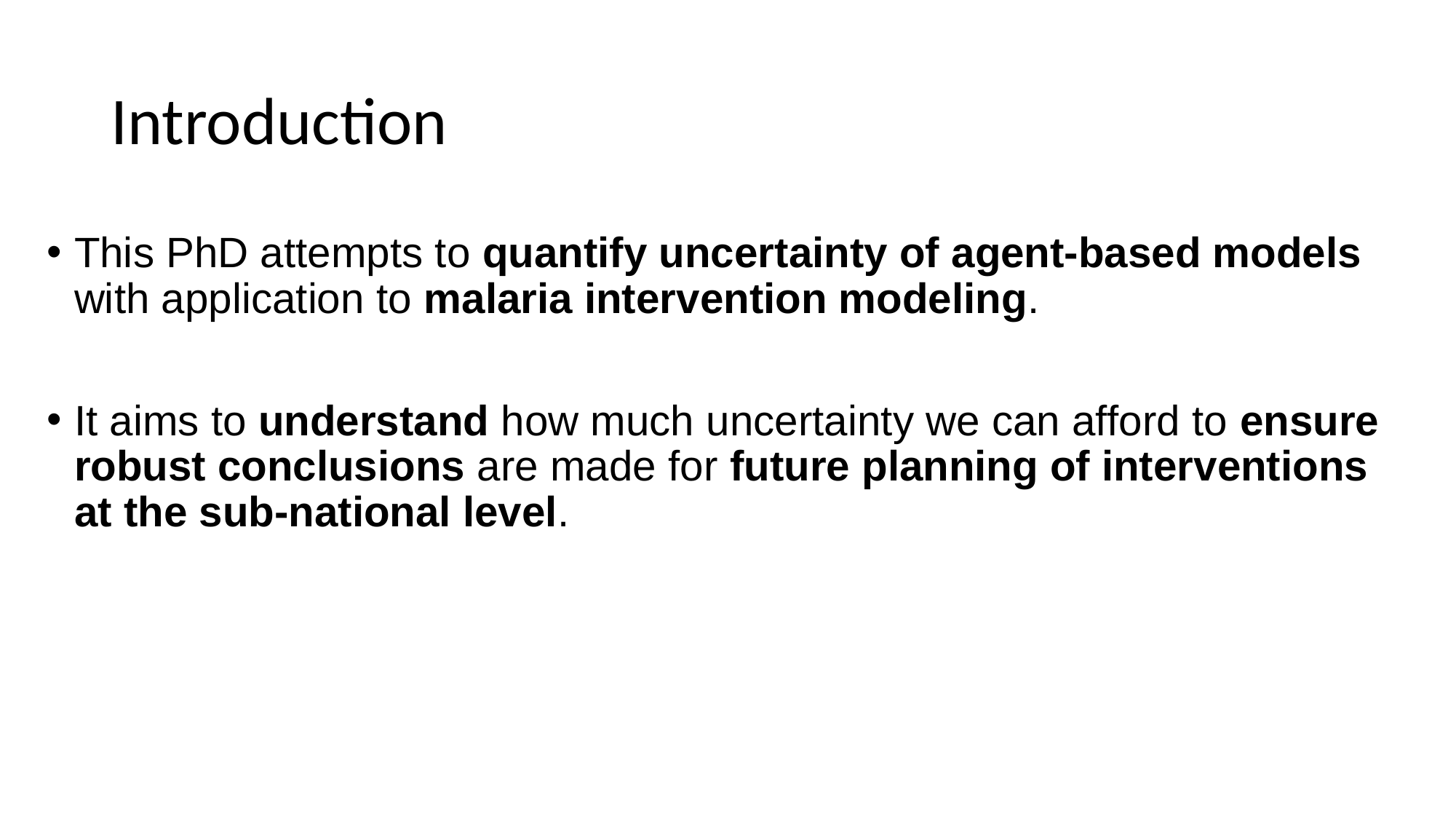

# Introduction
This PhD attempts to quantify uncertainty of agent-based models with application to malaria intervention modeling.

It aims to understand how much uncertainty we can afford to ensure robust conclusions are made for future planning of interventions at the sub-national level.